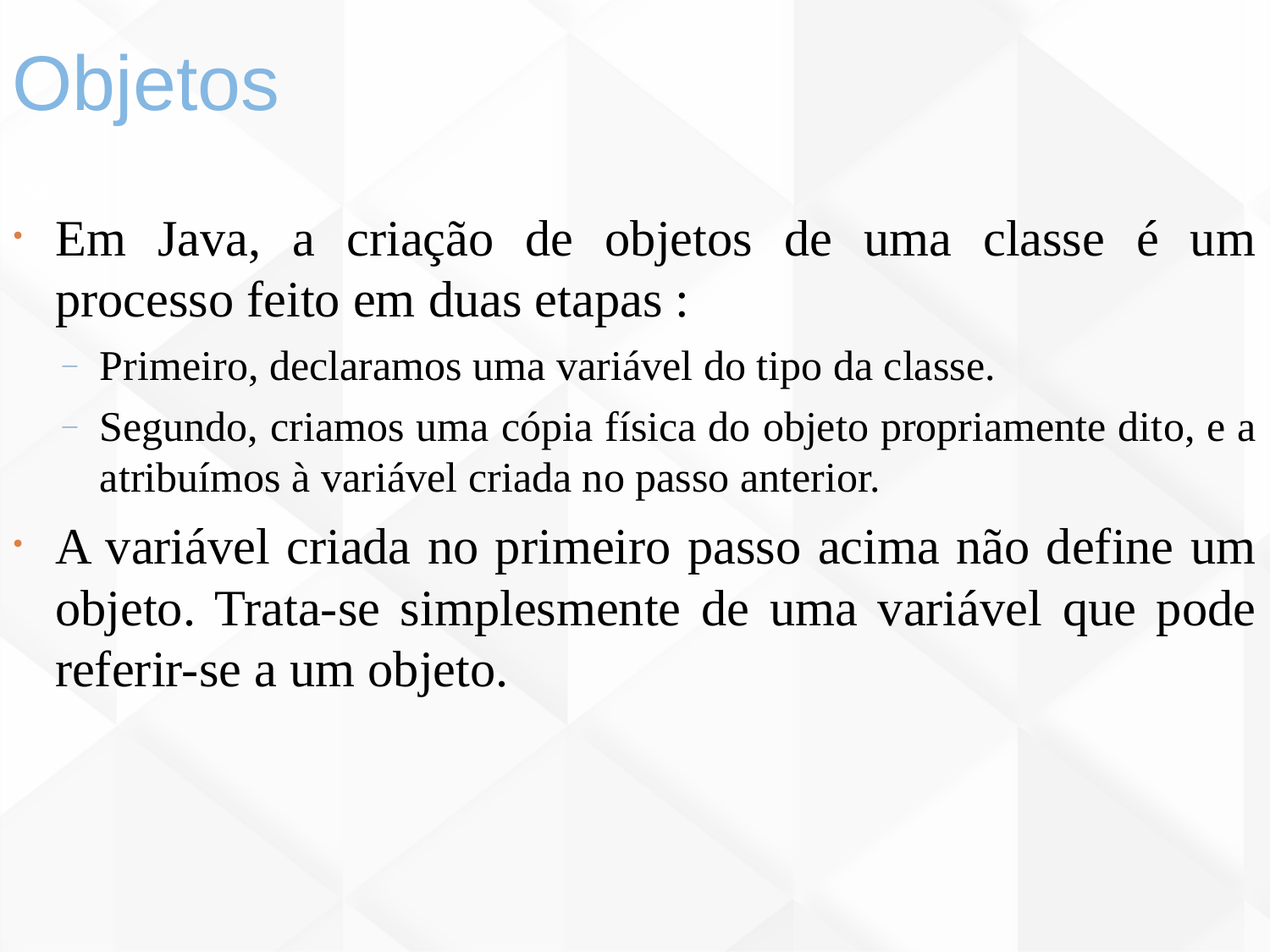

Objetos
52
Em Java, a criação de objetos de uma classe é um processo feito em duas etapas :
Primeiro, declaramos uma variável do tipo da classe.
Segundo, criamos uma cópia física do objeto propriamente dito, e a atribuímos à variável criada no passo anterior.
A variável criada no primeiro passo acima não define um objeto. Trata-se simplesmente de uma variável que pode referir-se a um objeto.